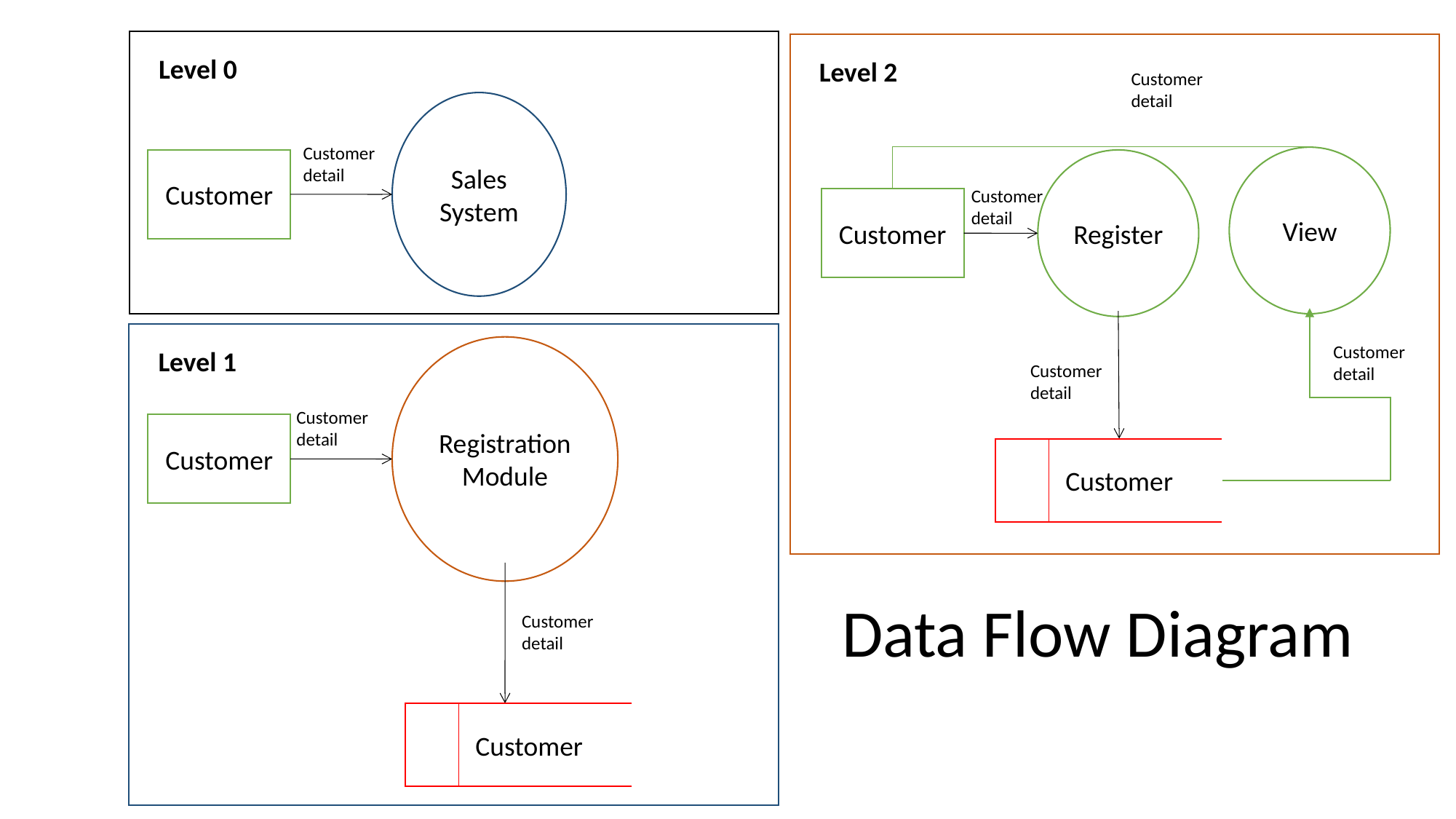

Level 0
Level 2
Customer
detail
Sales System
Customer
detail
View
Register
Customer
Customer
detail
Customer

Customer
detail
RegistrationModule
Level 1
Customer
detail
Customer
detail

Customer
Customer
Data Flow Diagram
Customer
detail

Customer